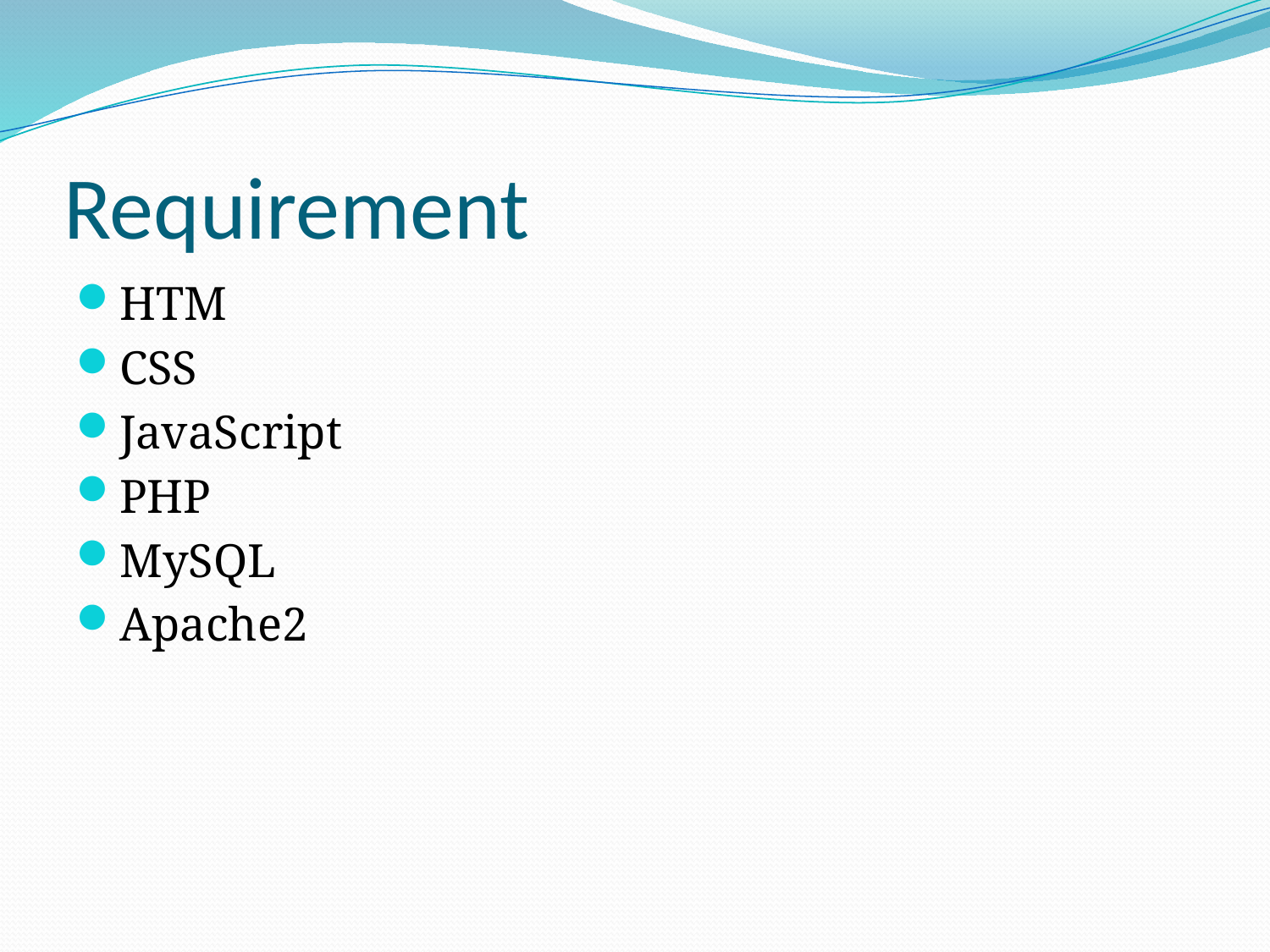

# Requirement
HTM
CSS
JavaScript
PHP
MySQL
Apache2